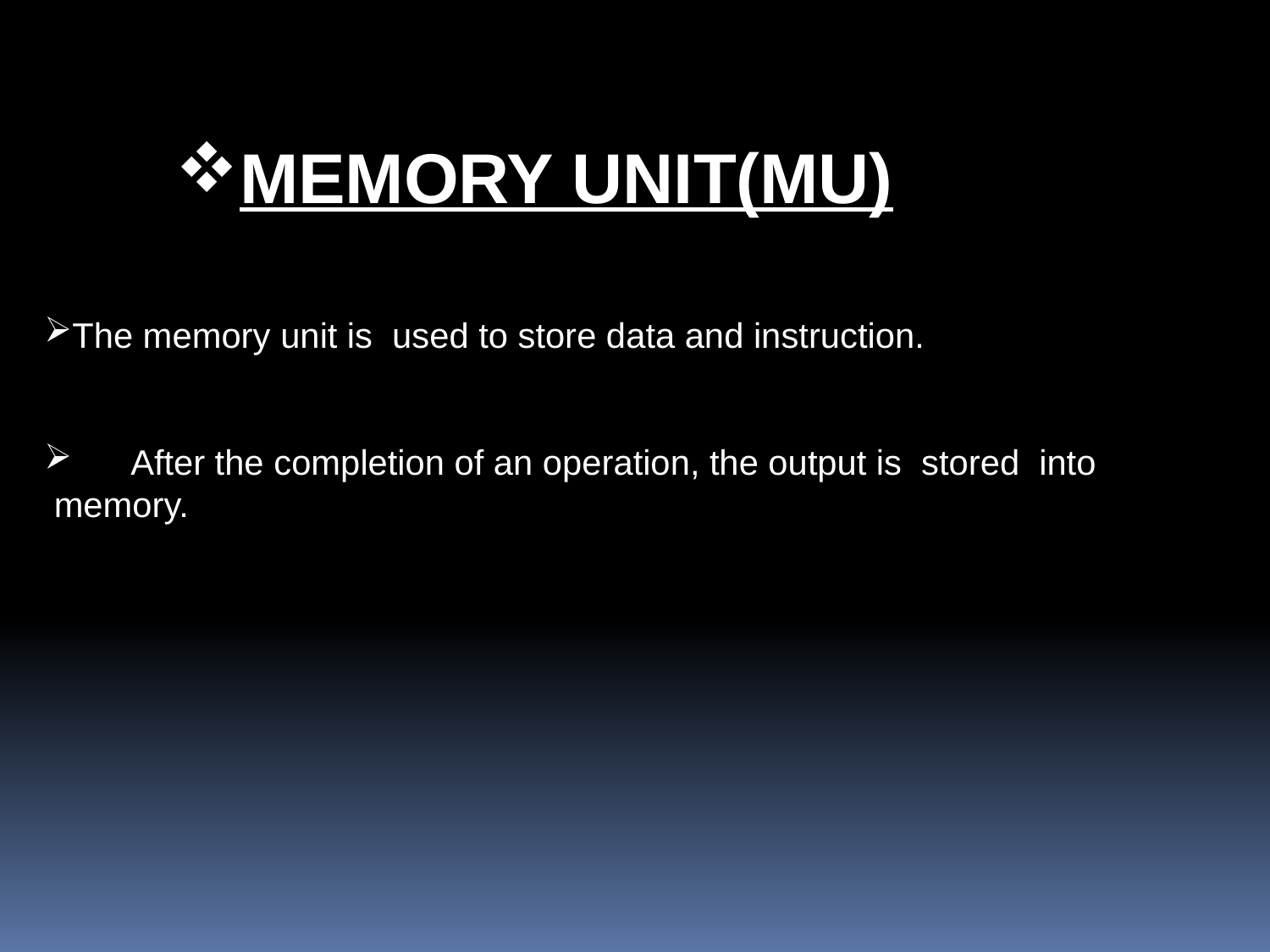

MEMORY UNIT(MU)

The memory unit is  used to store data and instruction.

      After the completion of an operation, the output is  stored  into
 memory.